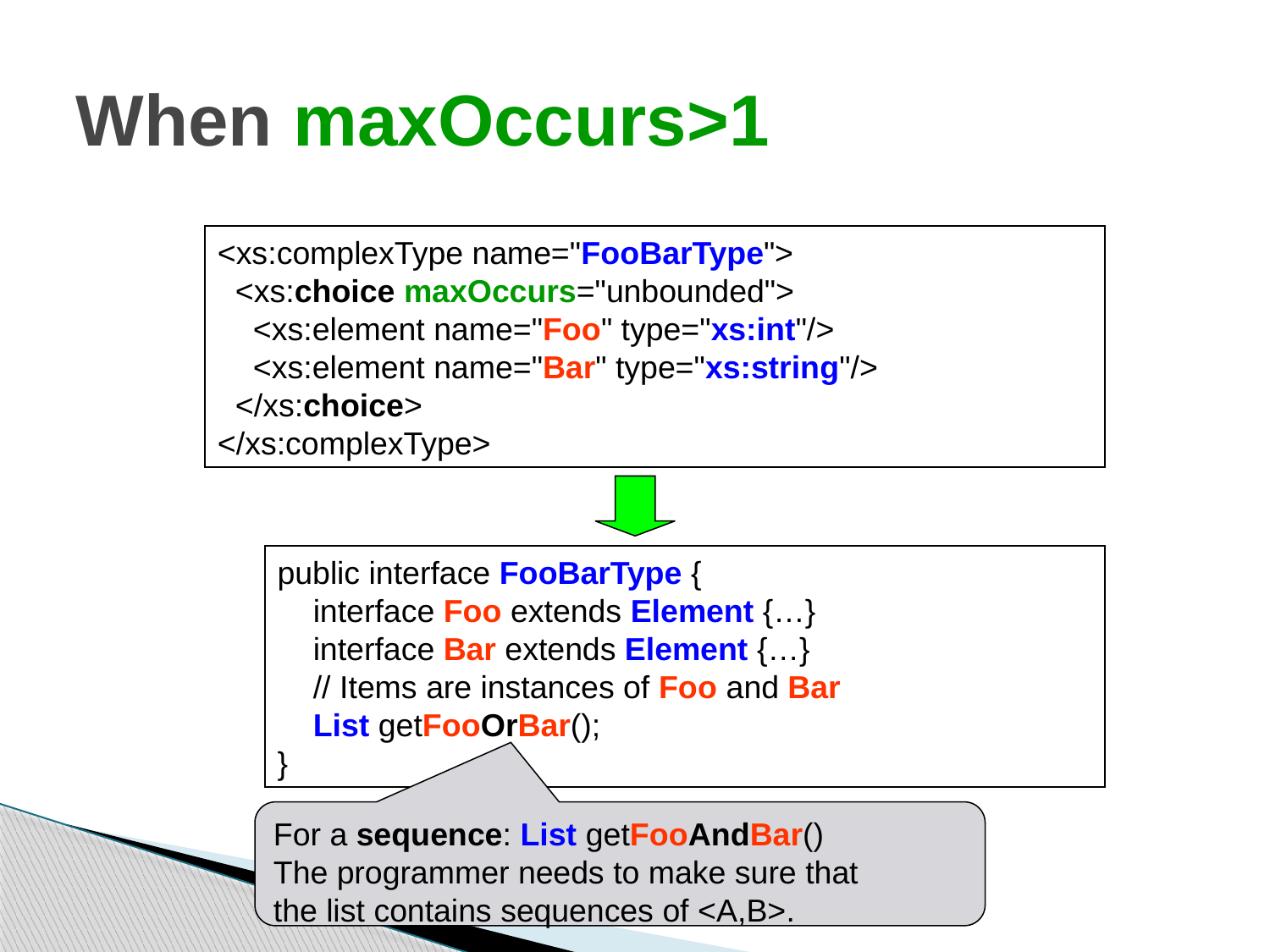

# When maxOccurs>1
<xs:complexType name="FooBarType">
  <xs:choice maxOccurs="unbounded">
    <xs:element name="Foo" type="xs:int"/>
    <xs:element name="Bar" type="xs:string"/>
  </xs:choice>
</xs:complexType>

public interface FooBarType {
    interface Foo extends Element {…}
    interface Bar extends Element {…}
    // Items are instances of Foo and Bar
    List getFooOrBar();
}
For a sequence: List getFooAndBar()
The programmer needs to make sure that
the list contains sequences of <A,B>.